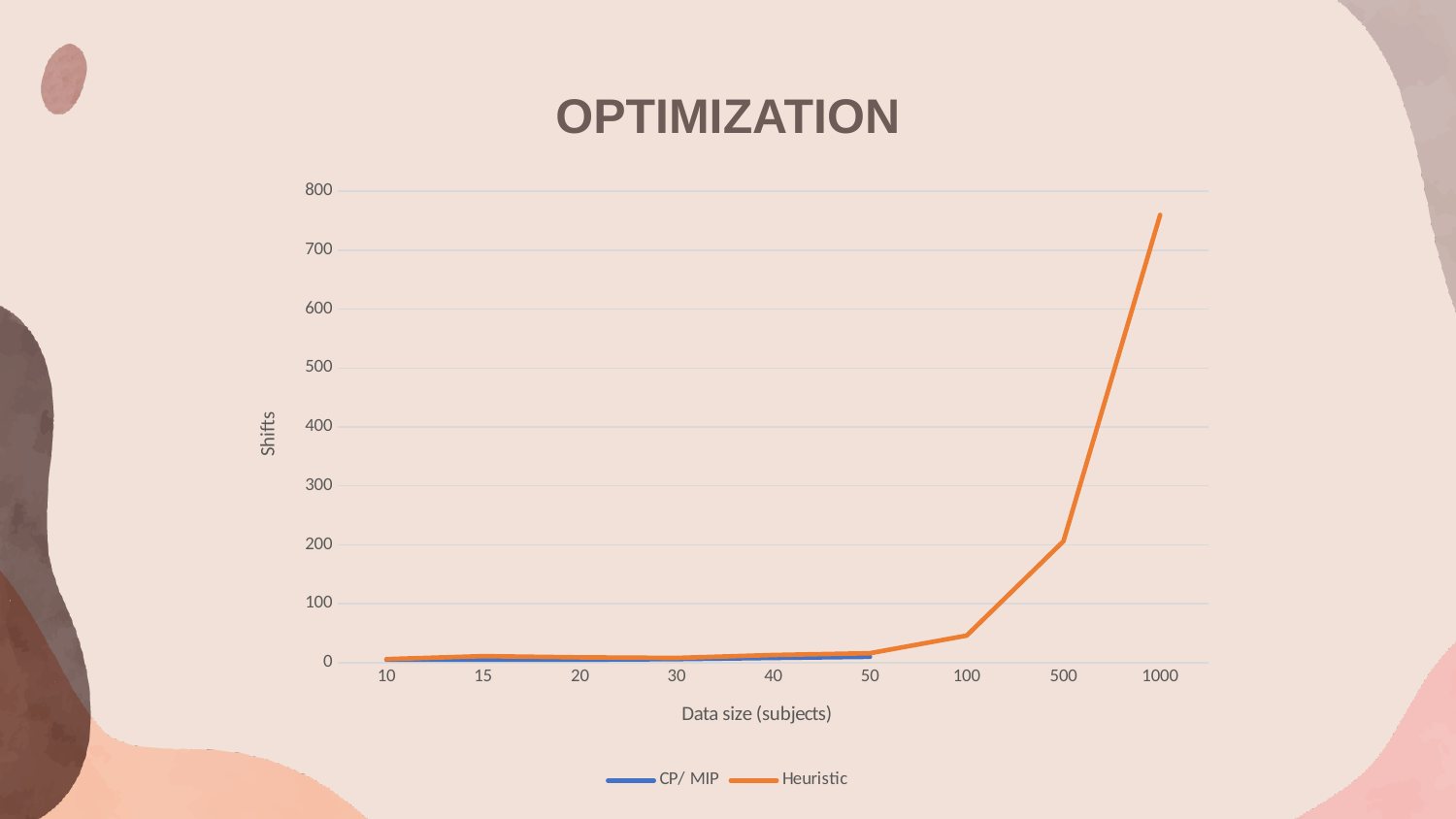

# OPTIMIZATION

### Chart

| Category | CP/ MIP | Heuristic |
|---|---|---|
| 10 | 5.0 | 6.0 |
| 15 | 5.0 | 11.0 |
| 20 | 5.0 | 9.0 |
| 30 | 6.0 | 8.0 |
| 40 | 8.0 | 13.0 |
| 50 | 10.0 | 16.0 |
| 100 | None | 46.0 |
| 500 | None | 206.0 |
| 1000 | None | 760.0 |